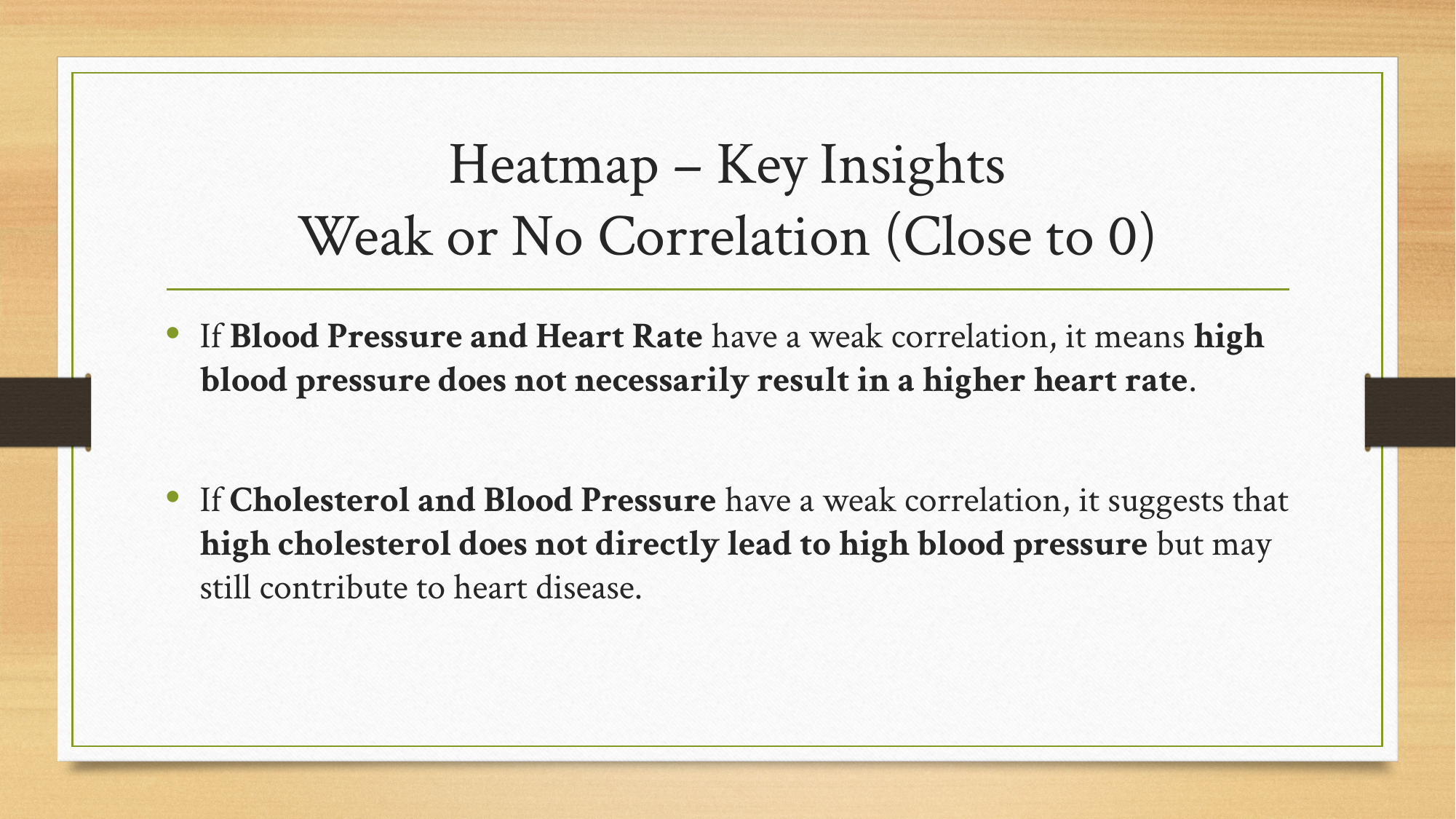

# Heatmap – Key Insights Weak or No Correlation (Close to 0)
If Blood Pressure and Heart Rate have a weak correlation, it means high blood pressure does not necessarily result in a higher heart rate.

If Cholesterol and Blood Pressure have a weak correlation, it suggests that high cholesterol does not directly lead to high blood pressure but may still contribute to heart disease.